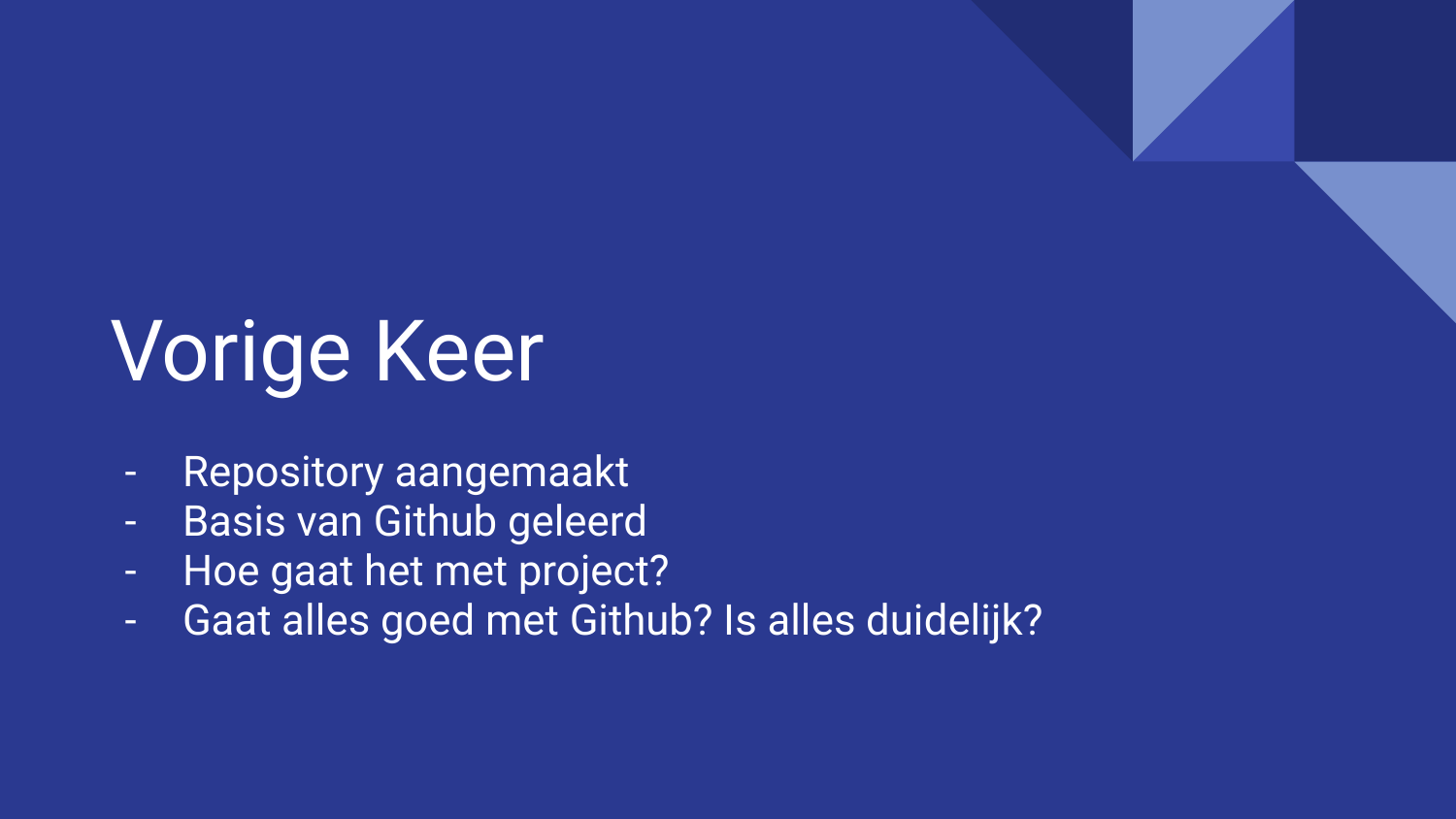

# Vorige Keer
Repository aangemaakt
Basis van Github geleerd
Hoe gaat het met project?
Gaat alles goed met Github? Is alles duidelijk?